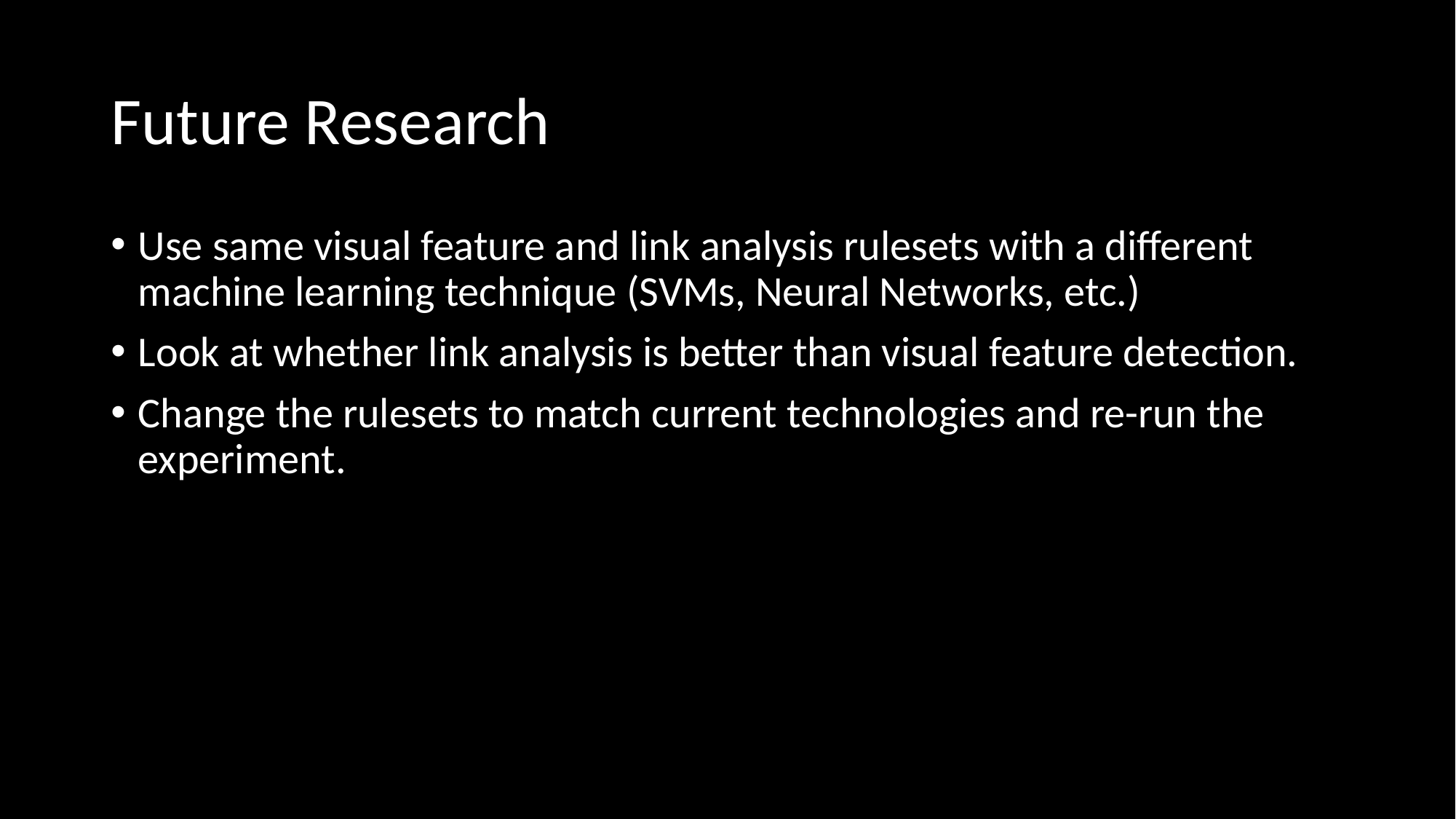

# Future Research
Use same visual feature and link analysis rulesets with a different machine learning technique (SVMs, Neural Networks, etc.)
Look at whether link analysis is better than visual feature detection.
Change the rulesets to match current technologies and re-run the experiment.